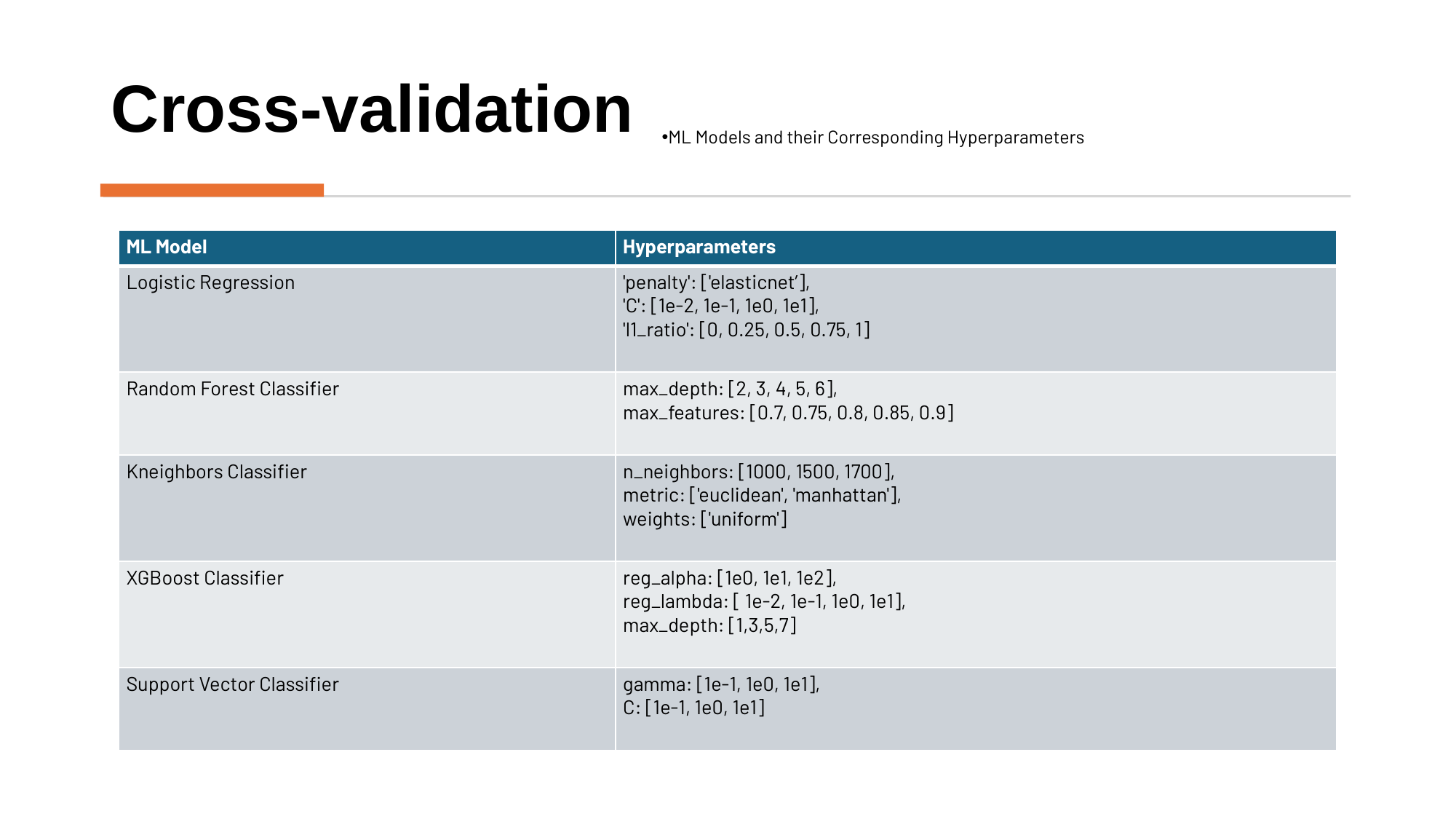

# Cross-validation
ML Models and their Corresponding Hyperparameters

| ML Model | Hyperparameters |
| --- | --- |
| Logistic Regression | 'penalty': ['elasticnet’], 'C': [1e-2, 1e-1, 1e0, 1e1], 'l1\_ratio': [0, 0.25, 0.5, 0.75, 1] |
| Random Forest Classifier | max\_depth: [2, 3, 4, 5, 6], max\_features: [0.7, 0.75, 0.8, 0.85, 0.9] |
| Kneighbors Classifier | n\_neighbors: [1000, 1500, 1700], metric: ['euclidean', 'manhattan'], weights: ['uniform'] |
| XGBoost Classifier | reg\_alpha: [1e0, 1e1, 1e2], reg\_lambda: [ 1e-2, 1e-1, 1e0, 1e1], max\_depth: [1,3,5,7] |
| Support Vector Classifier | gamma: [1e-1, 1e0, 1e1], C: [1e-1, 1e0, 1e1] |